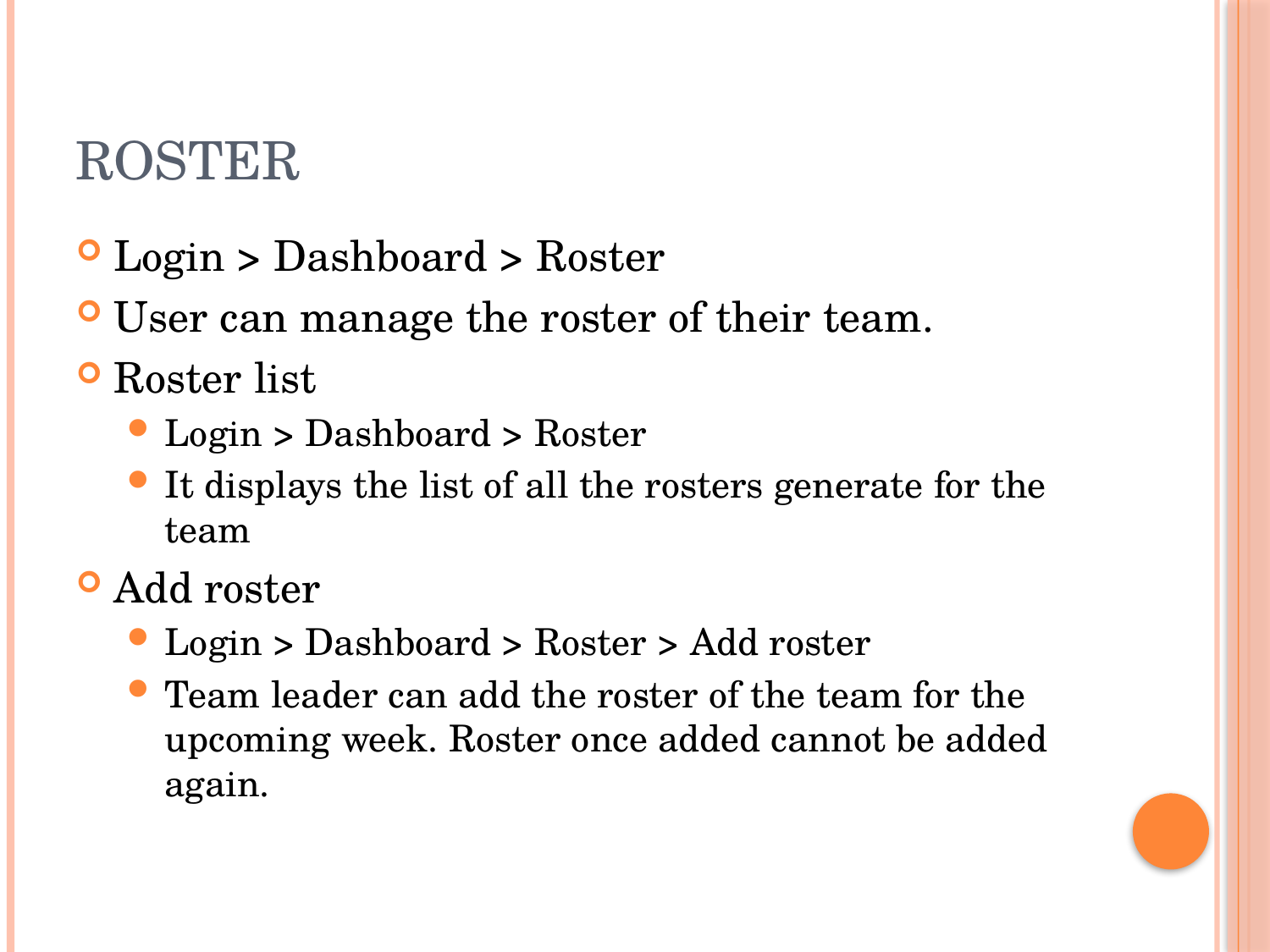

# Roster
Login > Dashboard > Roster
User can manage the roster of their team.
Roster list
Login > Dashboard > Roster
It displays the list of all the rosters generate for the team
Add roster
Login > Dashboard > Roster > Add roster
Team leader can add the roster of the team for the upcoming week. Roster once added cannot be added again.